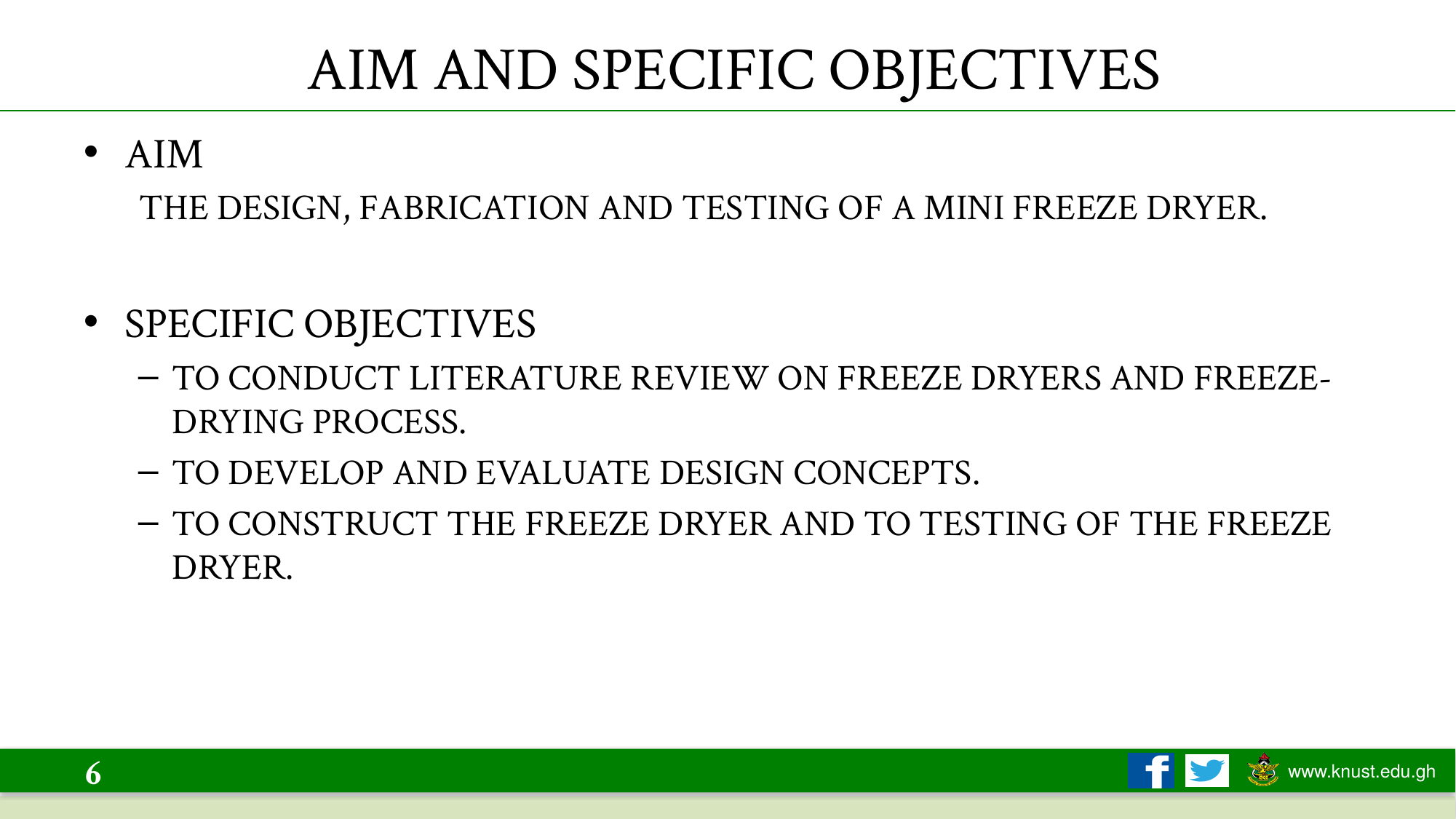

# AIM AND SPECIFIC OBJECTIVES
AIM
 THE DESIGN, FABRICATION AND TESTING OF A MINI FREEZE DRYER.

SPECIFIC OBJECTIVES
TO CONDUCT LITERATURE REVIEW ON FREEZE DRYERS AND FREEZE-DRYING PROCESS.
TO DEVELOP AND EVALUATE DESIGN CONCEPTS.
TO CONSTRUCT THE FREEZE DRYER AND TO TESTING OF THE FREEZE DRYER.

6